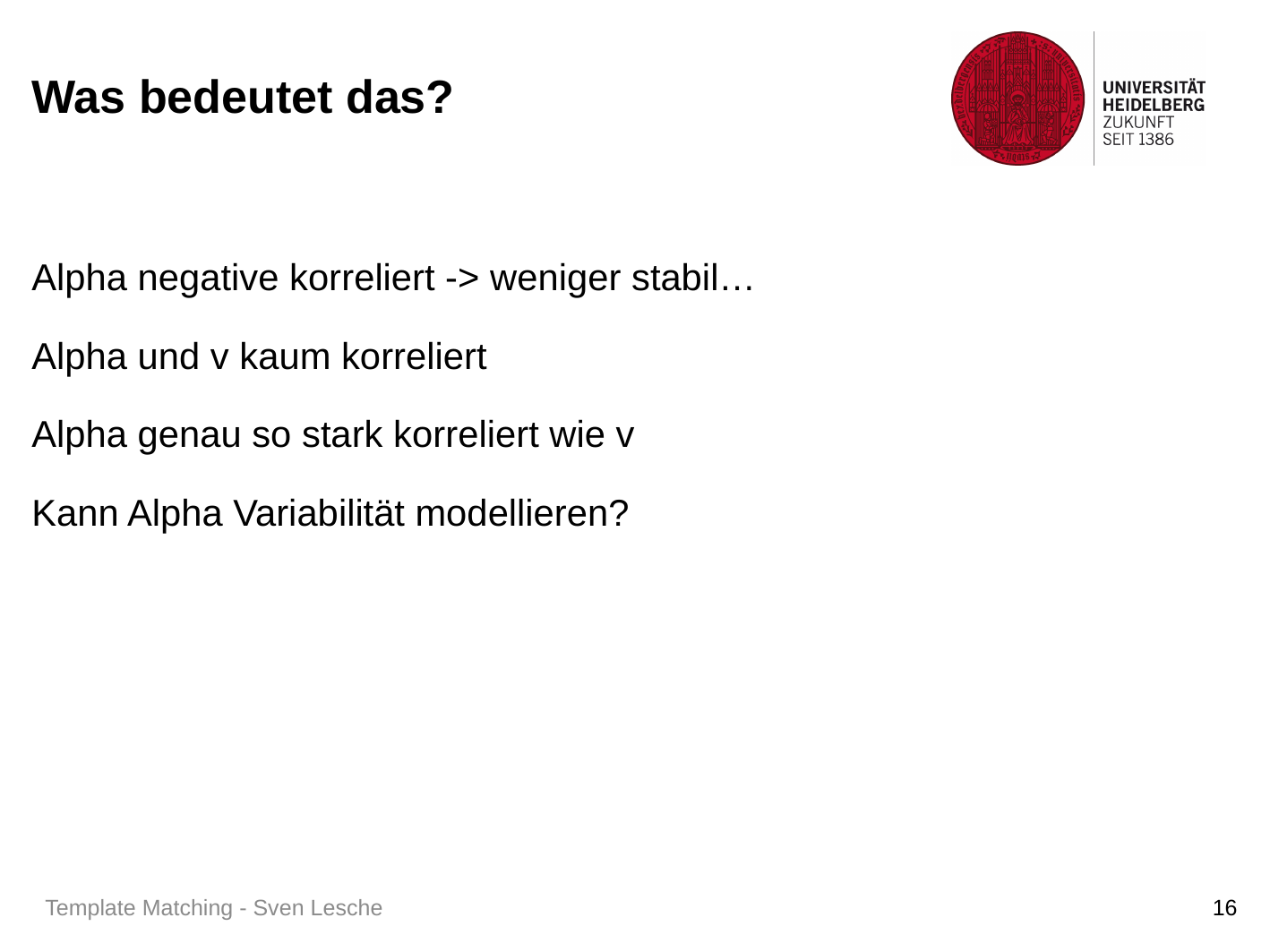

# Was bedeutet das?
Alpha negative korreliert -> weniger stabil…

Alpha und v kaum korreliert

Alpha genau so stark korreliert wie v

Kann Alpha Variabilität modellieren?

Template Matching - Sven Lesche
16